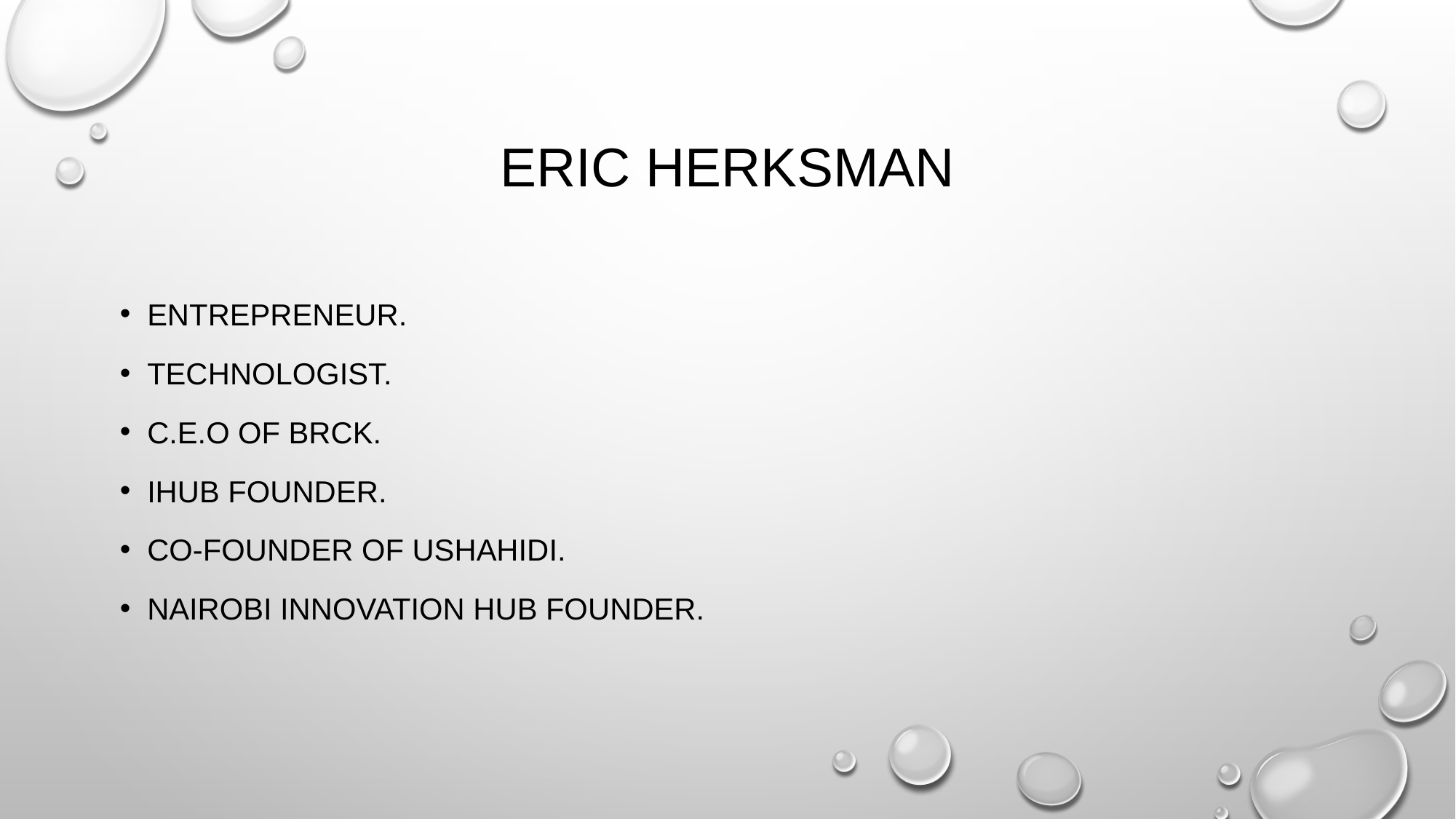

# Eric herksman
Entrepreneur.
Technologist.
C.e.o of brck.
Ihub founder.
Co-founder of ushahidi.
Nairobi innovation hub founder.